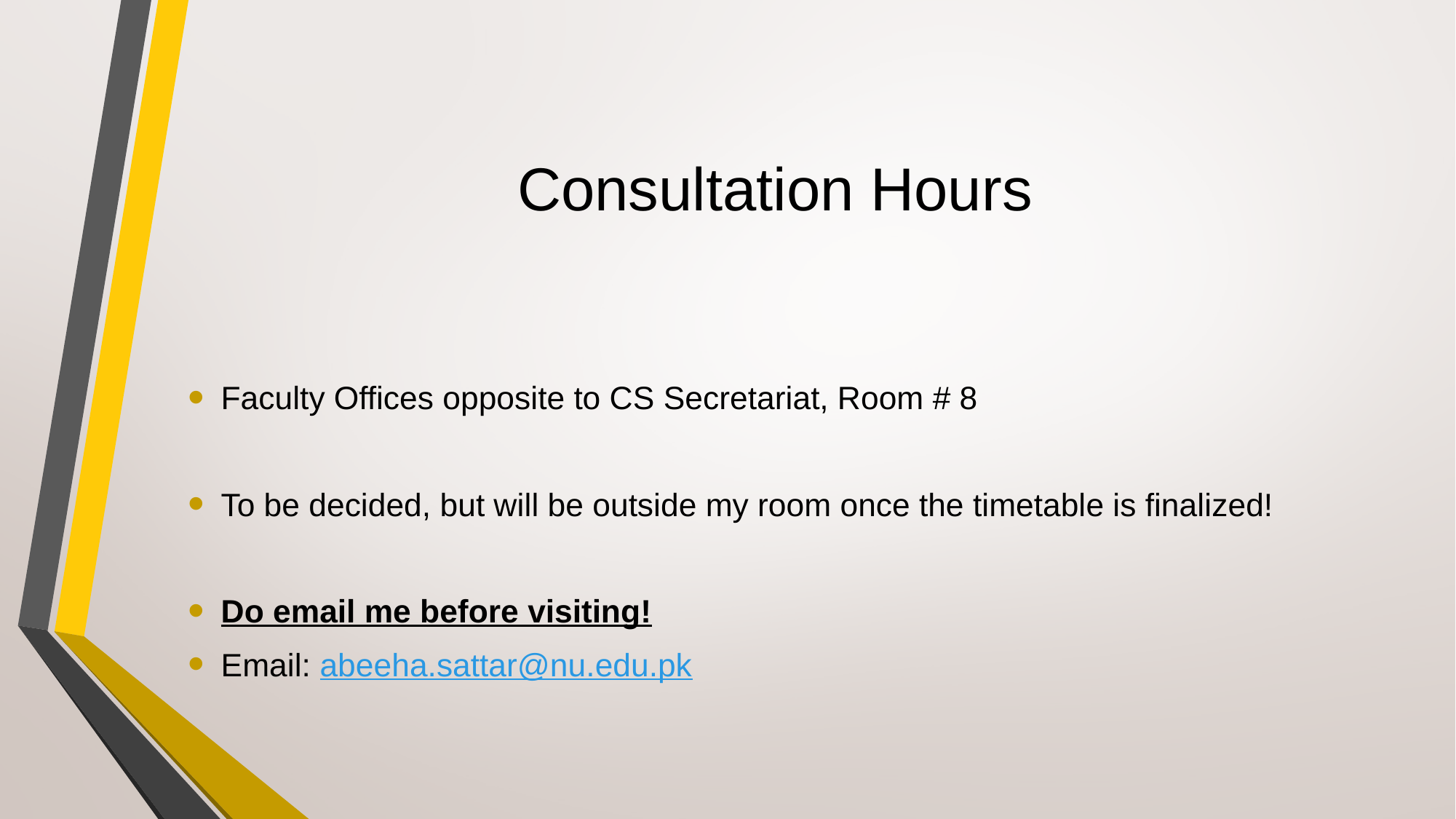

# Consultation Hours

Faculty Offices opposite to CS Secretariat, Room # 8

To be decided, but will be outside my room once the timetable is finalized!

Do email me before visiting!
Email: abeeha.sattar@nu.edu.pk